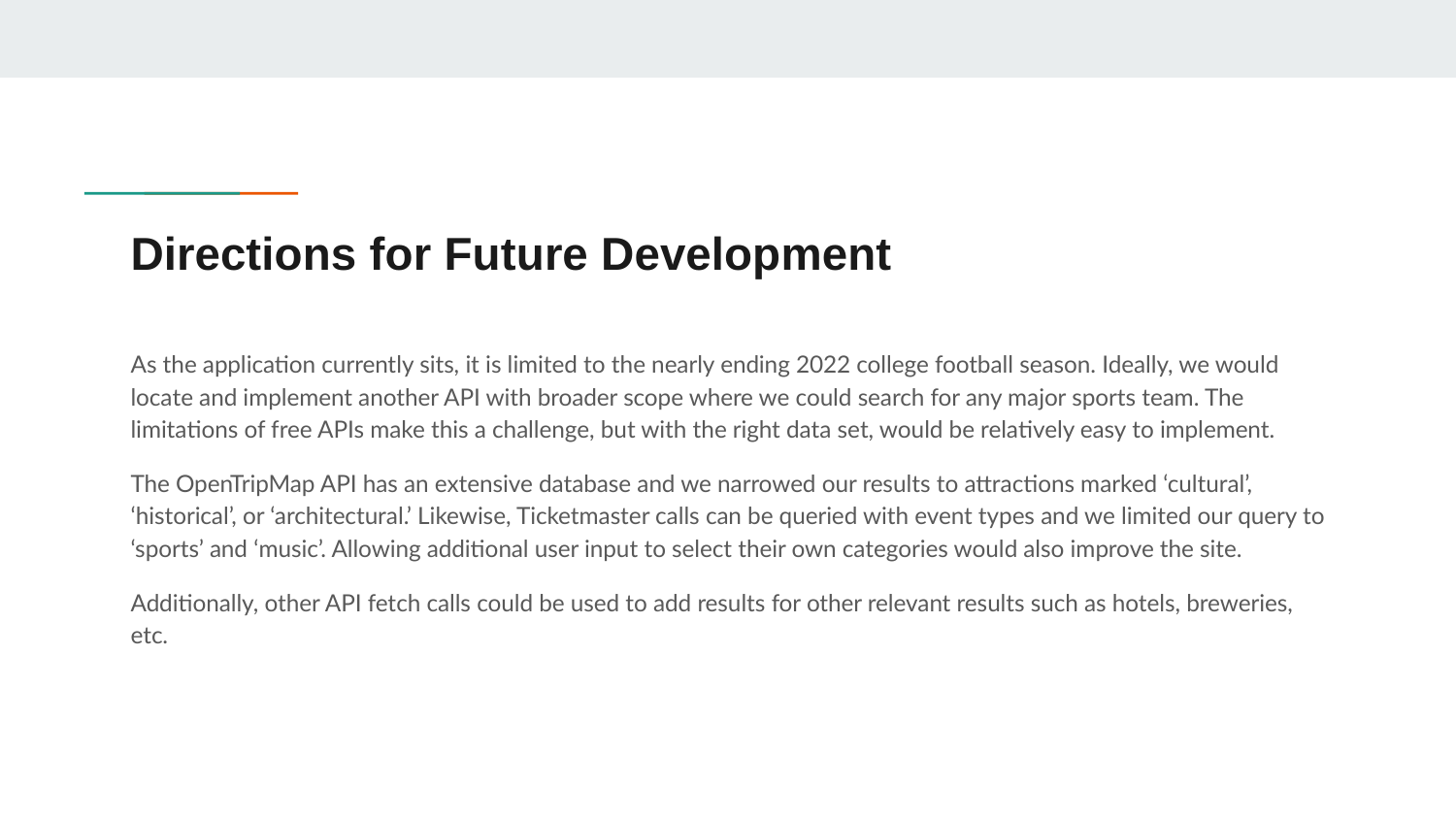

# Directions for Future Development
As the application currently sits, it is limited to the nearly ending 2022 college football season. Ideally, we would locate and implement another API with broader scope where we could search for any major sports team. The limitations of free APIs make this a challenge, but with the right data set, would be relatively easy to implement.
The OpenTripMap API has an extensive database and we narrowed our results to attractions marked ‘cultural’, ‘historical’, or ‘architectural.’ Likewise, Ticketmaster calls can be queried with event types and we limited our query to ‘sports’ and ‘music’. Allowing additional user input to select their own categories would also improve the site.
Additionally, other API fetch calls could be used to add results for other relevant results such as hotels, breweries, etc.